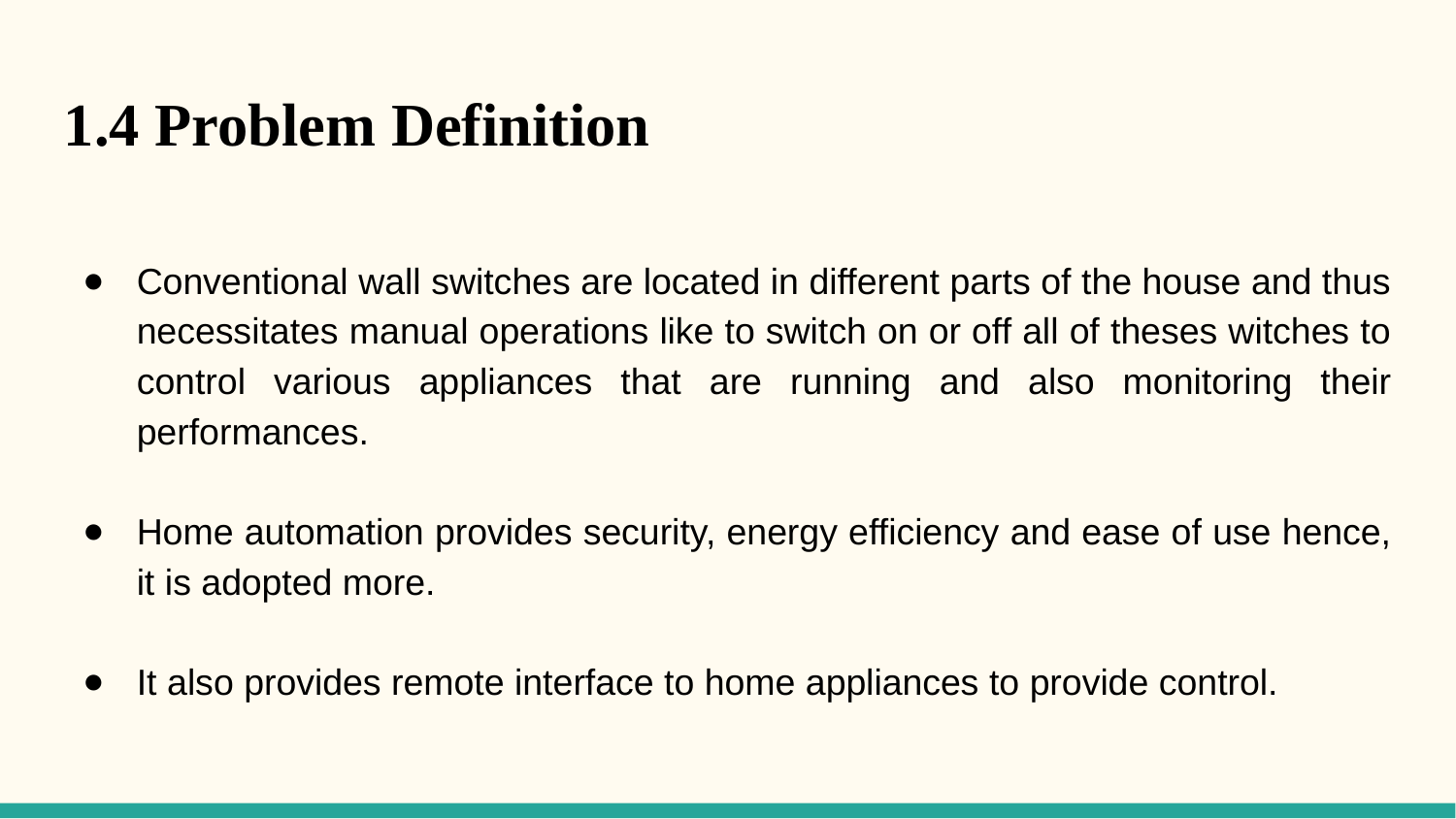

1.4 Problem Definition

Conventional wall switches are located in different parts of the house and thus necessitates manual operations like to switch on or off all of theses witches to control various appliances that are running and also monitoring their performances.

Home automation provides security, energy efficiency and ease of use hence, it is adopted more.

It also provides remote interface to home appliances to provide control.